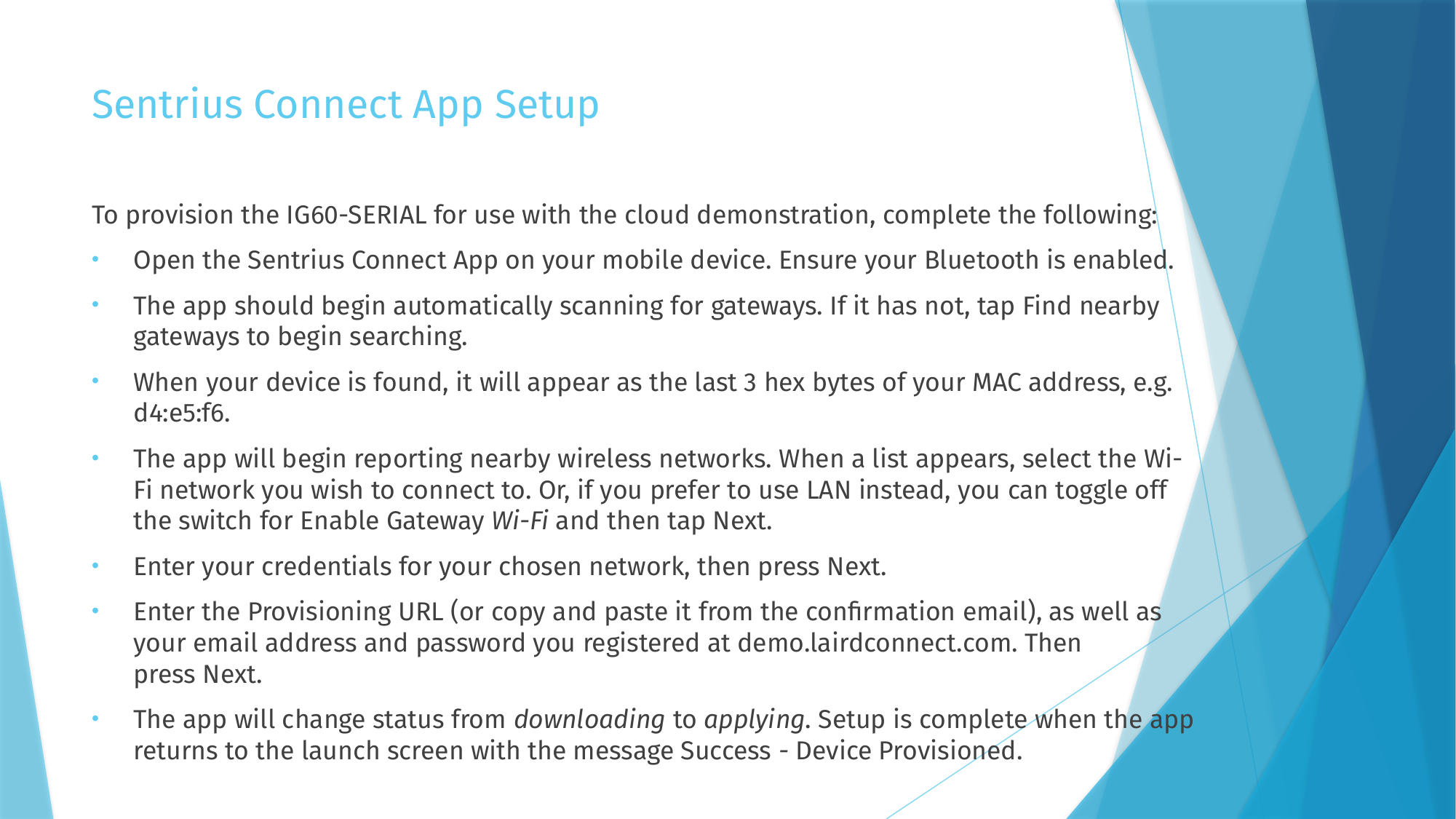

# Sentrius Connect App Setup
To provision the IG60-SERIAL for use with the cloud demonstration, complete the following:
Open the Sentrius Connect App on your mobile device. Ensure your Bluetooth is enabled.
The app should begin automatically scanning for gateways. If it has not, tap Find nearby gateways to begin searching.
When your device is found, it will appear as the last 3 hex bytes of your MAC address, e.g. d4:e5:f6.
The app will begin reporting nearby wireless networks. When a list appears, select the Wi-Fi network you wish to connect to. Or, if you prefer to use LAN instead, you can toggle off the switch for Enable Gateway Wi-Fi and then tap Next.
Enter your credentials for your chosen network, then press Next.
Enter the Provisioning URL (or copy and paste it from the confirmation email), as well as your email address and password you registered at demo.lairdconnect.com. Then press Next.
The app will change status from downloading to applying. Setup is complete when the app returns to the launch screen with the message Success - Device Provisioned.